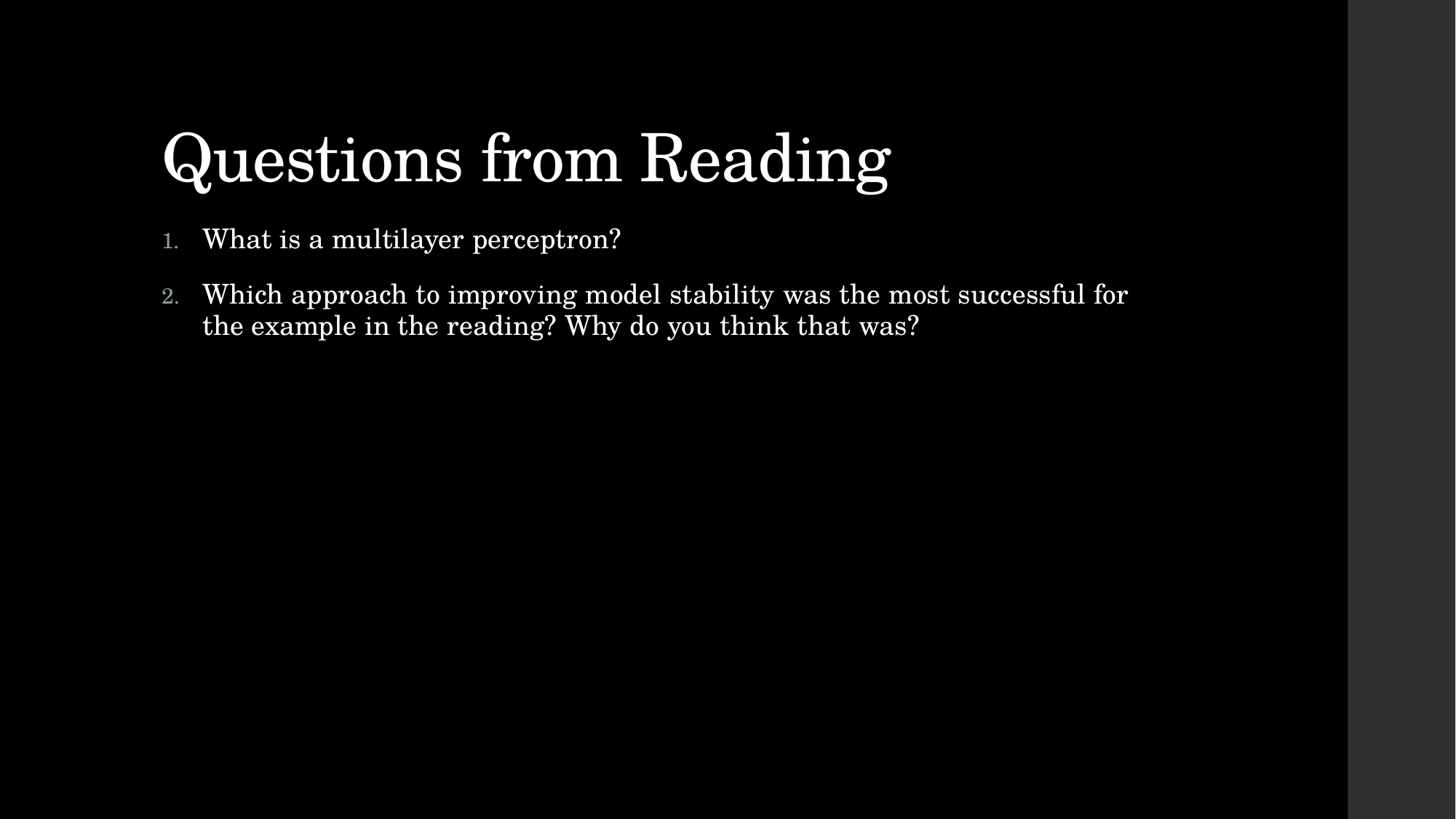

# Questions from Reading
What is a multilayer perceptron?
Which approach to improving model stability was the most successful for the example in the reading? Why do you think that was?